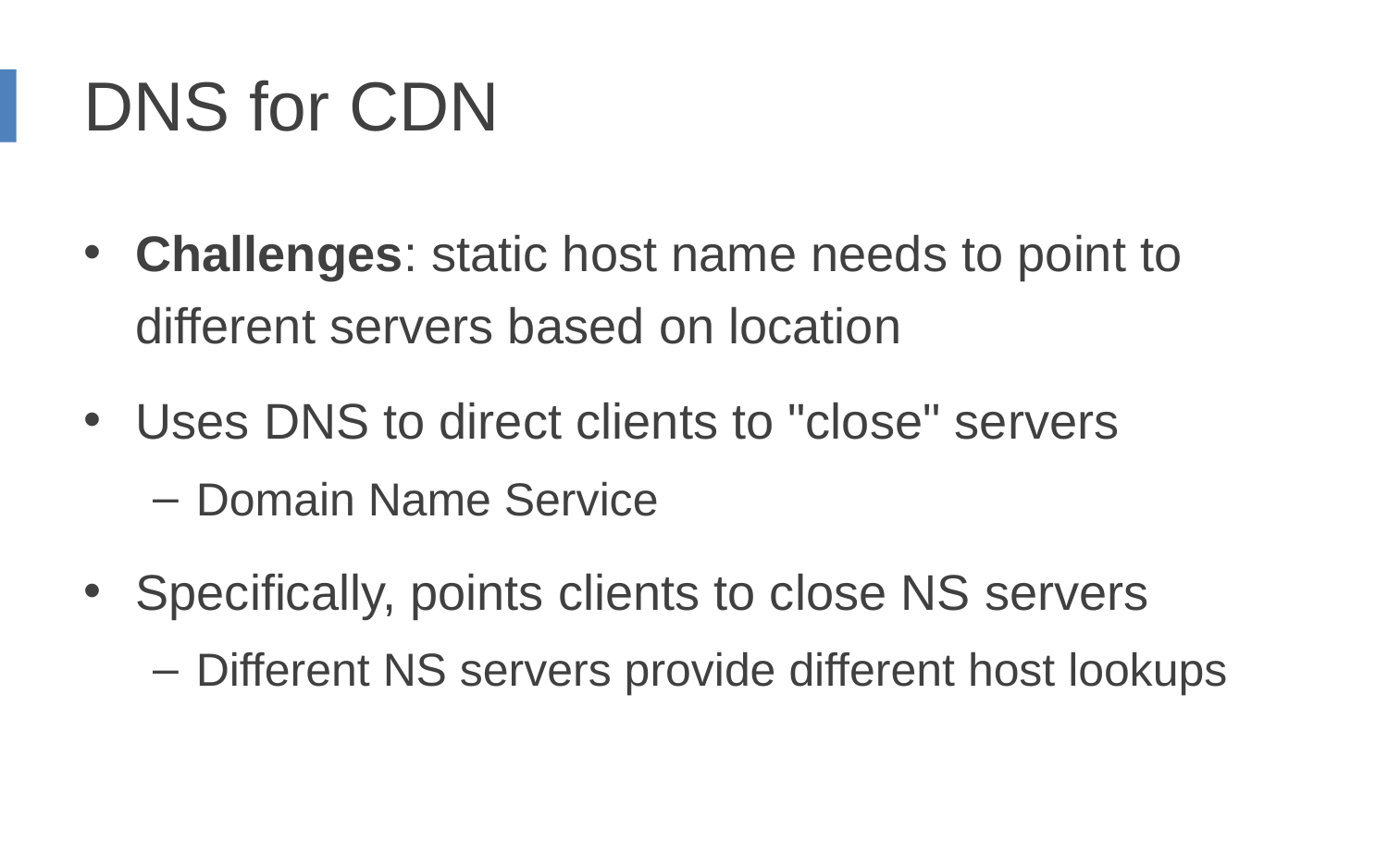

# DNS for CDN
Challenges: static host name needs to point to different servers based on location
Uses DNS to direct clients to "close" servers
Domain Name Service
Specifically, points clients to close NS servers
Different NS servers provide different host lookups